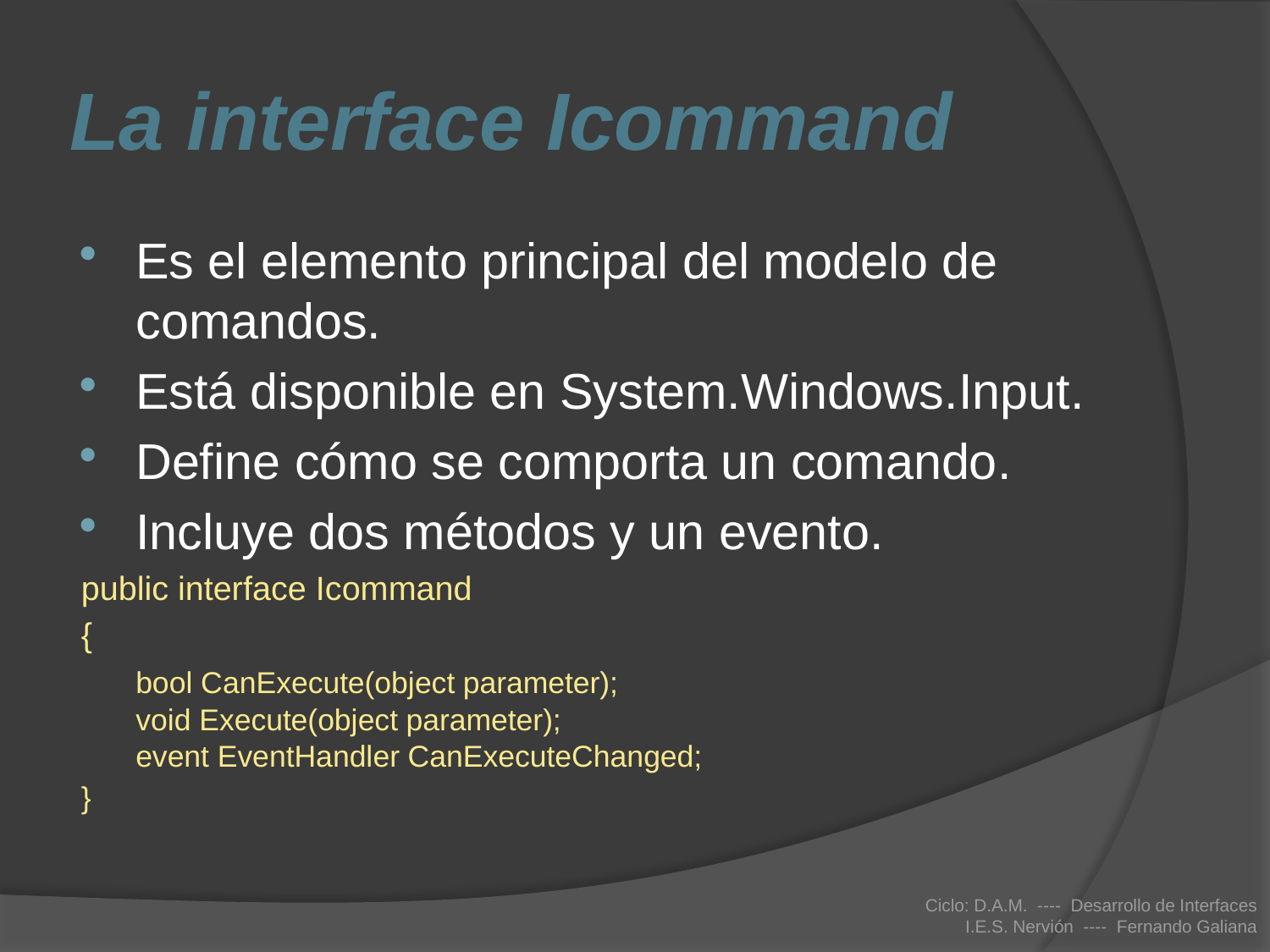

# La interface Icommand
Es el elemento principal del modelo de comandos.
Está disponible en System.Windows.Input.
Define cómo se comporta un comando.
Incluye dos métodos y un evento.
public interface Icommand
{
	bool CanExecute(object parameter);
void Execute(object parameter);
event EventHandler CanExecuteChanged;
}
Ciclo: D.A.M.  ----  Desarrollo de Interfaces
I.E.S. Nervión  ----  Fernando Galiana